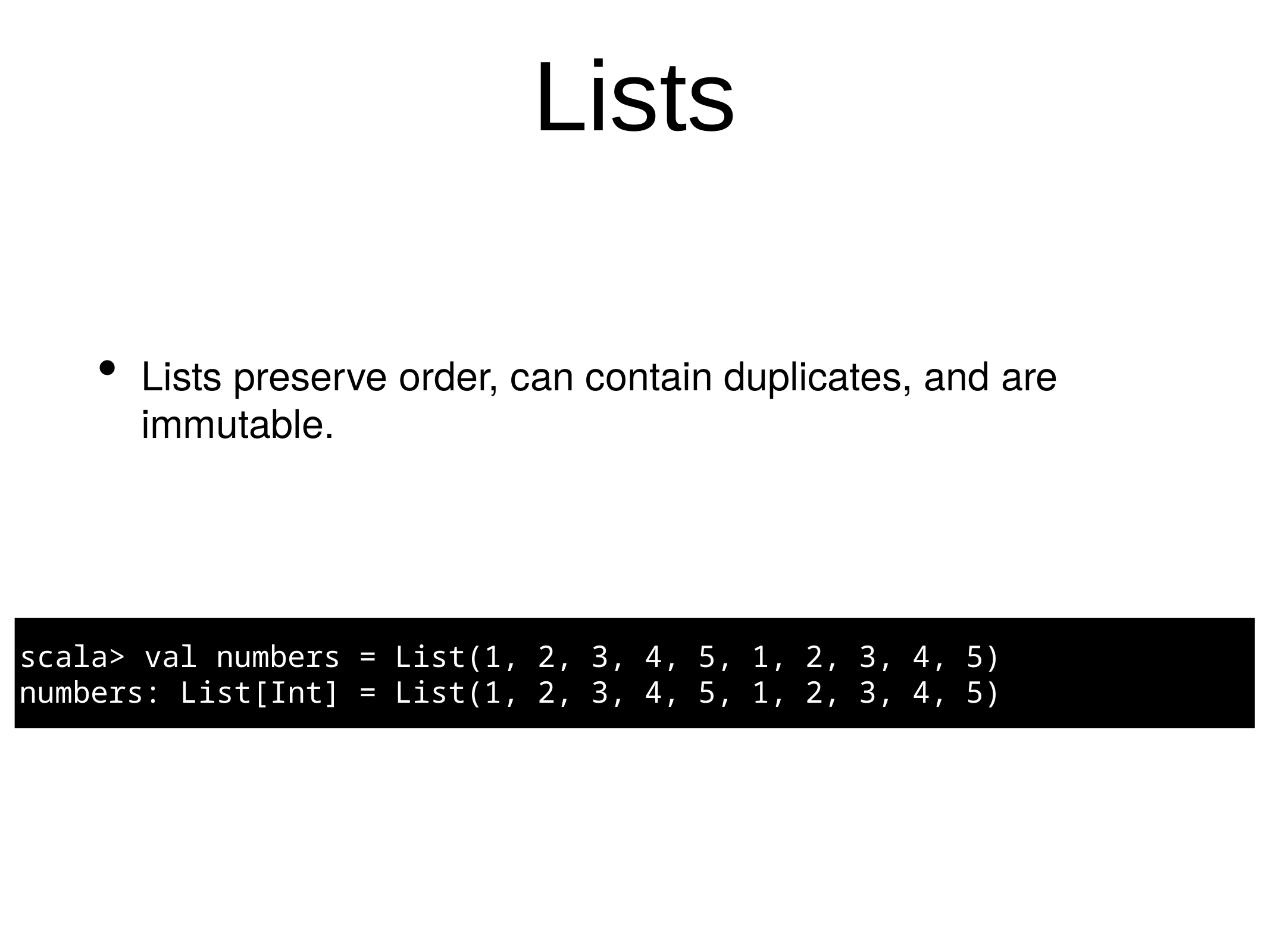

# Lists
Lists preserve order, can contain duplicates, and are immutable.
scala> val numbers = List(1, 2, 3, 4, 5, 1, 2, 3, 4, 5)
numbers: List[Int] = List(1, 2, 3, 4, 5, 1, 2, 3, 4, 5)